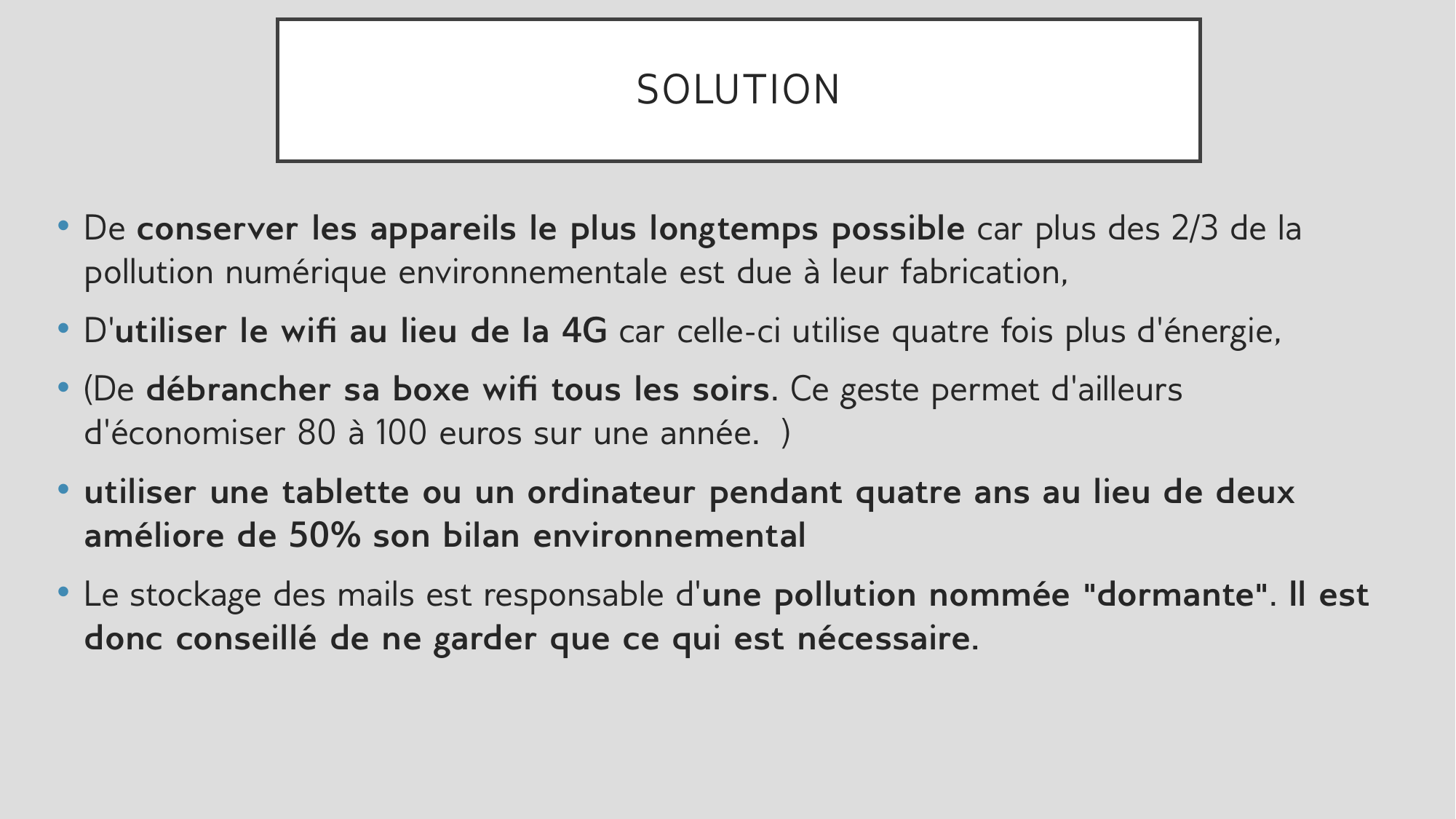

# solution
De conserver les appareils le plus longtemps possible car plus des 2/3 de la pollution numérique environnementale est due à leur fabrication,
D'utiliser le wifi au lieu de la 4G car celle-ci utilise quatre fois plus d'énergie,
(De débrancher sa boxe wifi tous les soirs. Ce geste permet d'ailleurs d'économiser 80 à 100 euros sur une année.  )
utiliser une tablette ou un ordinateur pendant quatre ans au lieu de deux améliore de 50% son bilan environnemental
Le stockage des mails est responsable d'une pollution nommée "dormante". Il est donc conseillé de ne garder que ce qui est nécessaire.